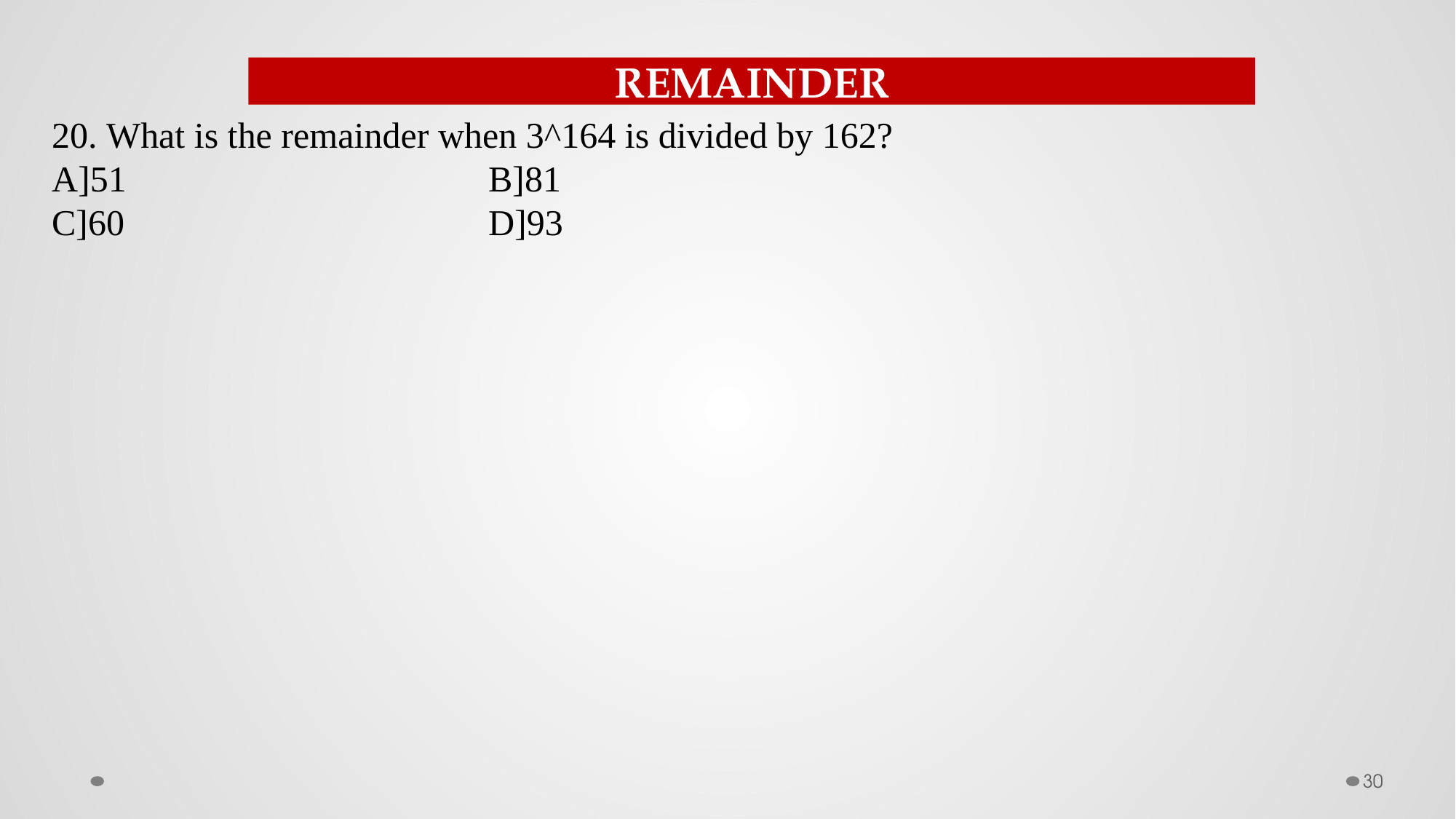

REMAINDER

20. What is the remainder when 3^164 is divided by 162?
A]51				B]81
C]60				D]93

30